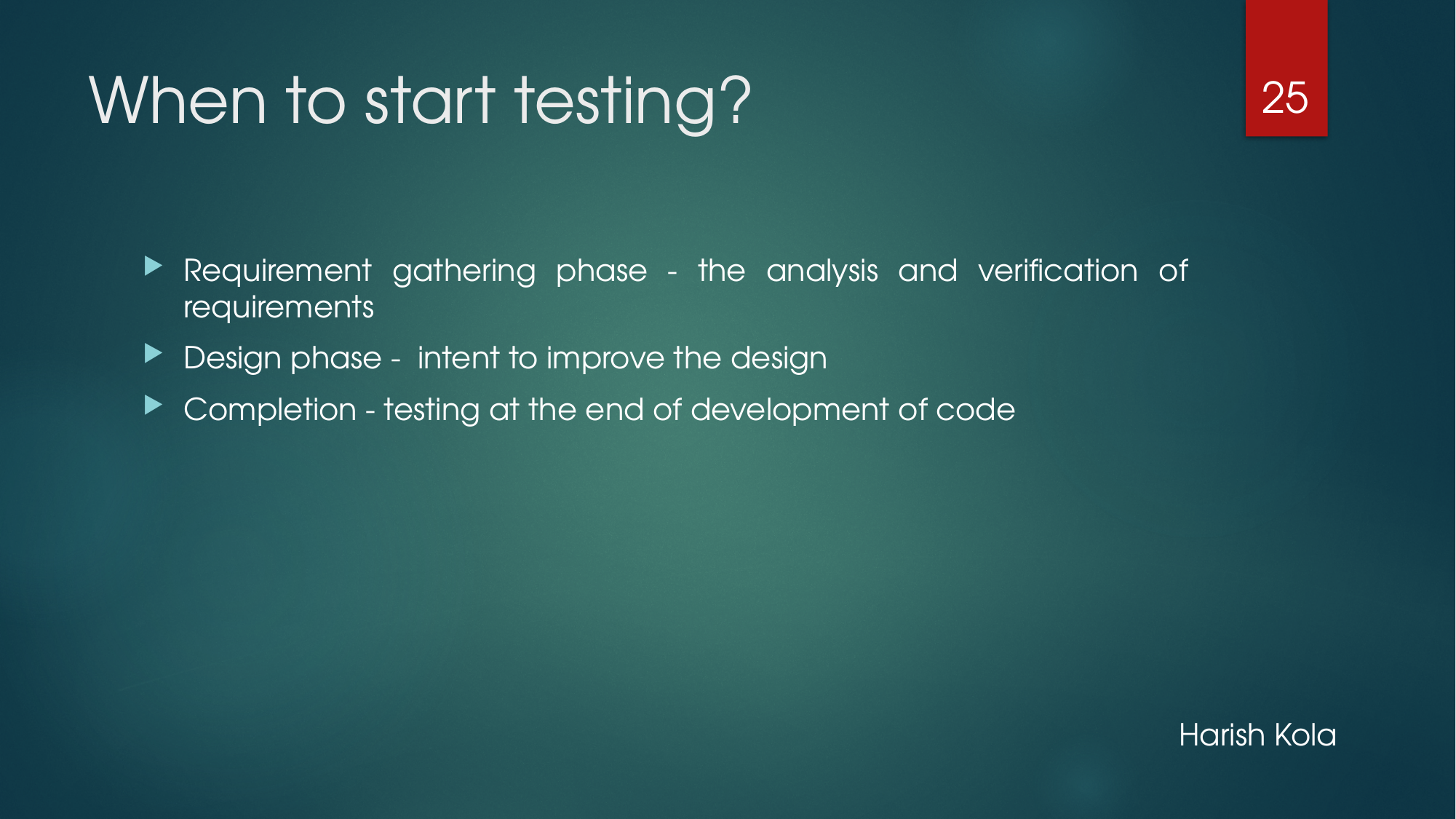

25
# When to start testing?
Requirement gathering phase - the analysis and verification of requirements
Design phase -  intent to improve the design
Completion - testing at the end of development of code

Harish Kola